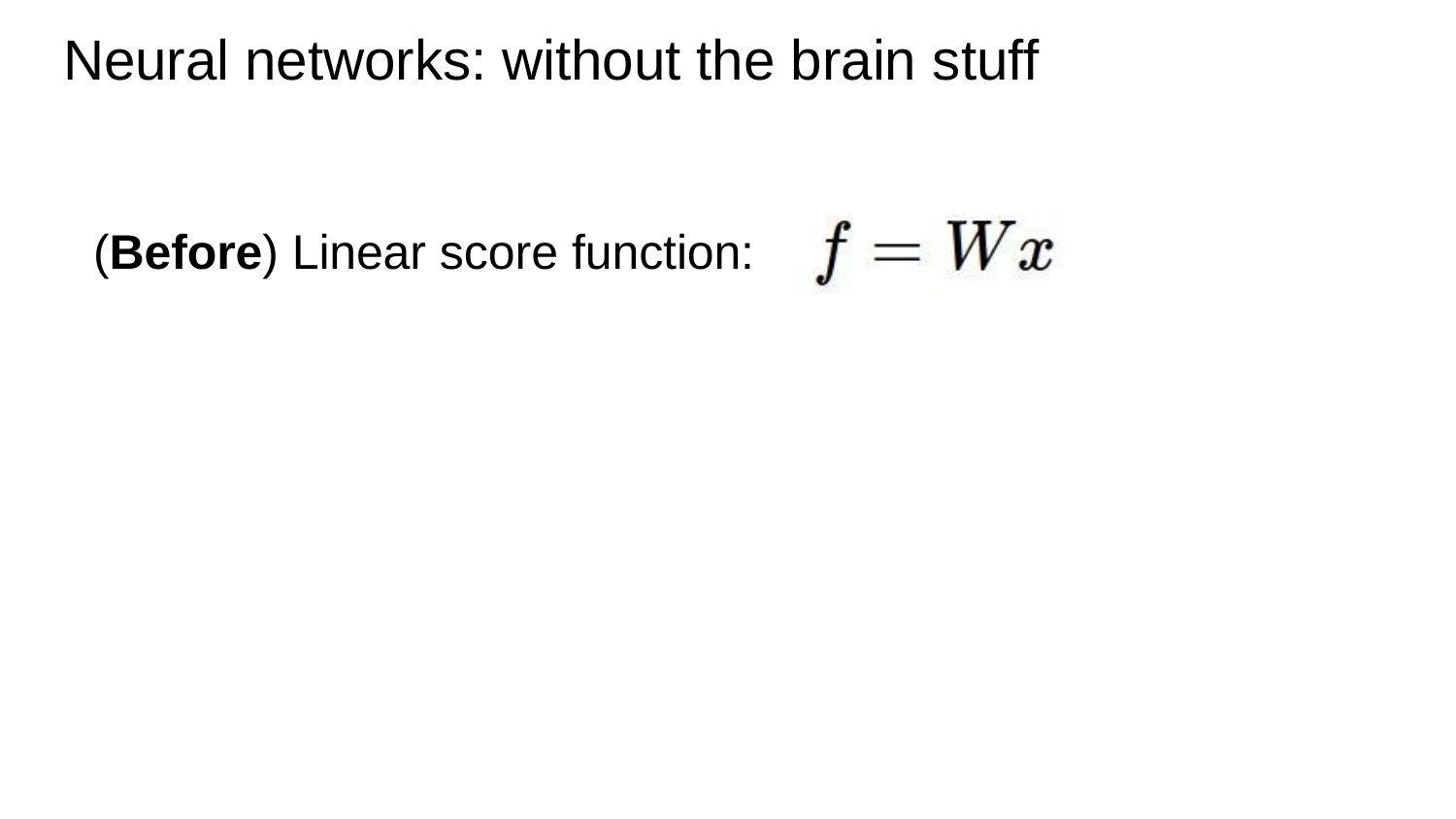

Neural networks: without the brain stuff

(Before) Linear score function:
Lecture 4 - 82
Fei-Fei Li & Justin Johnson & Serena Yeung
April 12, 2018